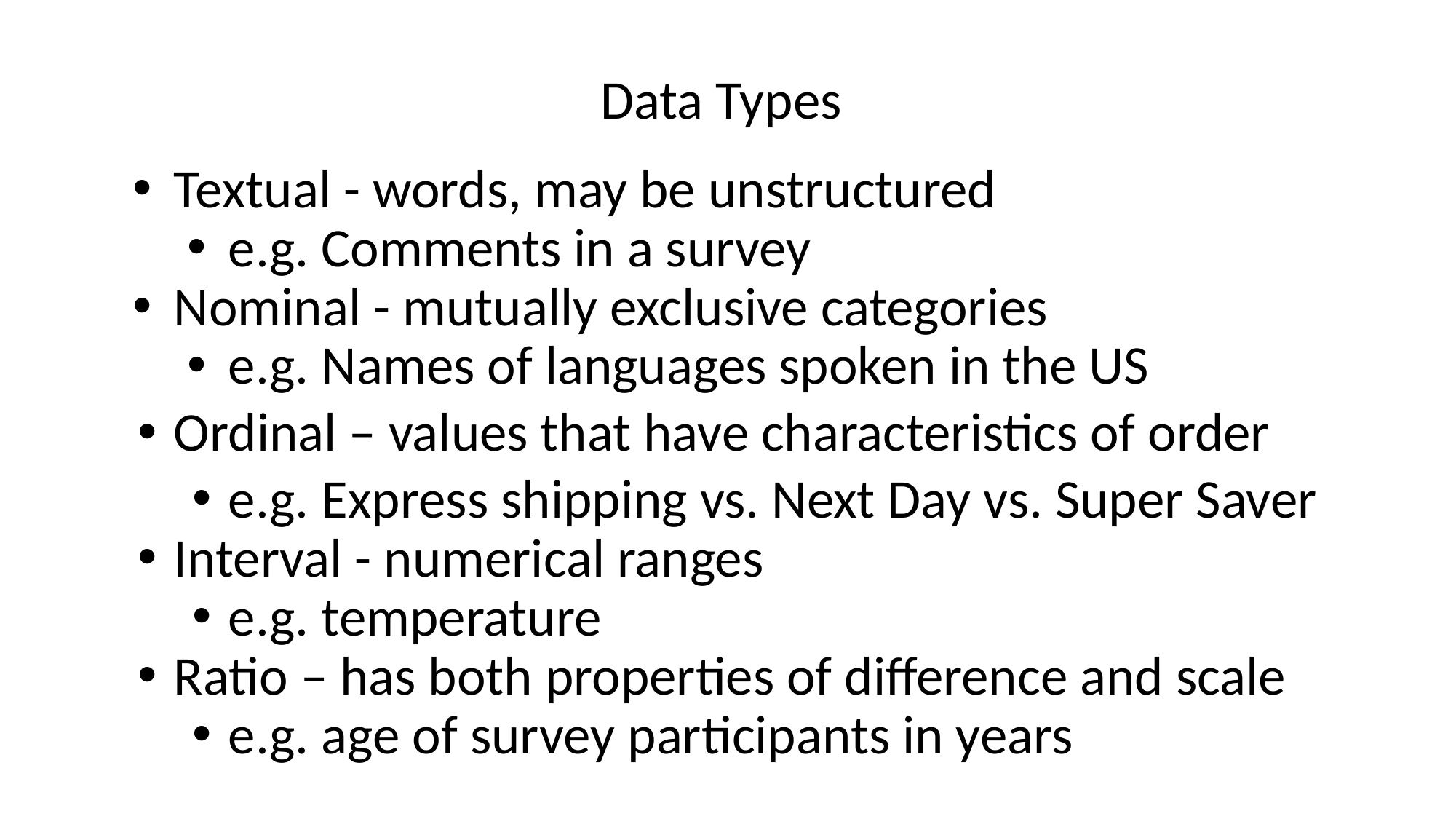

# Data Types
Textual - words, may be unstructured
e.g. Comments in a survey
Nominal - mutually exclusive categories
e.g. Names of languages spoken in the US
Ordinal – values that have characteristics of order
e.g. Express shipping vs. Next Day vs. Super Saver
Interval - numerical ranges
e.g. temperature
Ratio – has both properties of difference and scale
e.g. age of survey participants in years